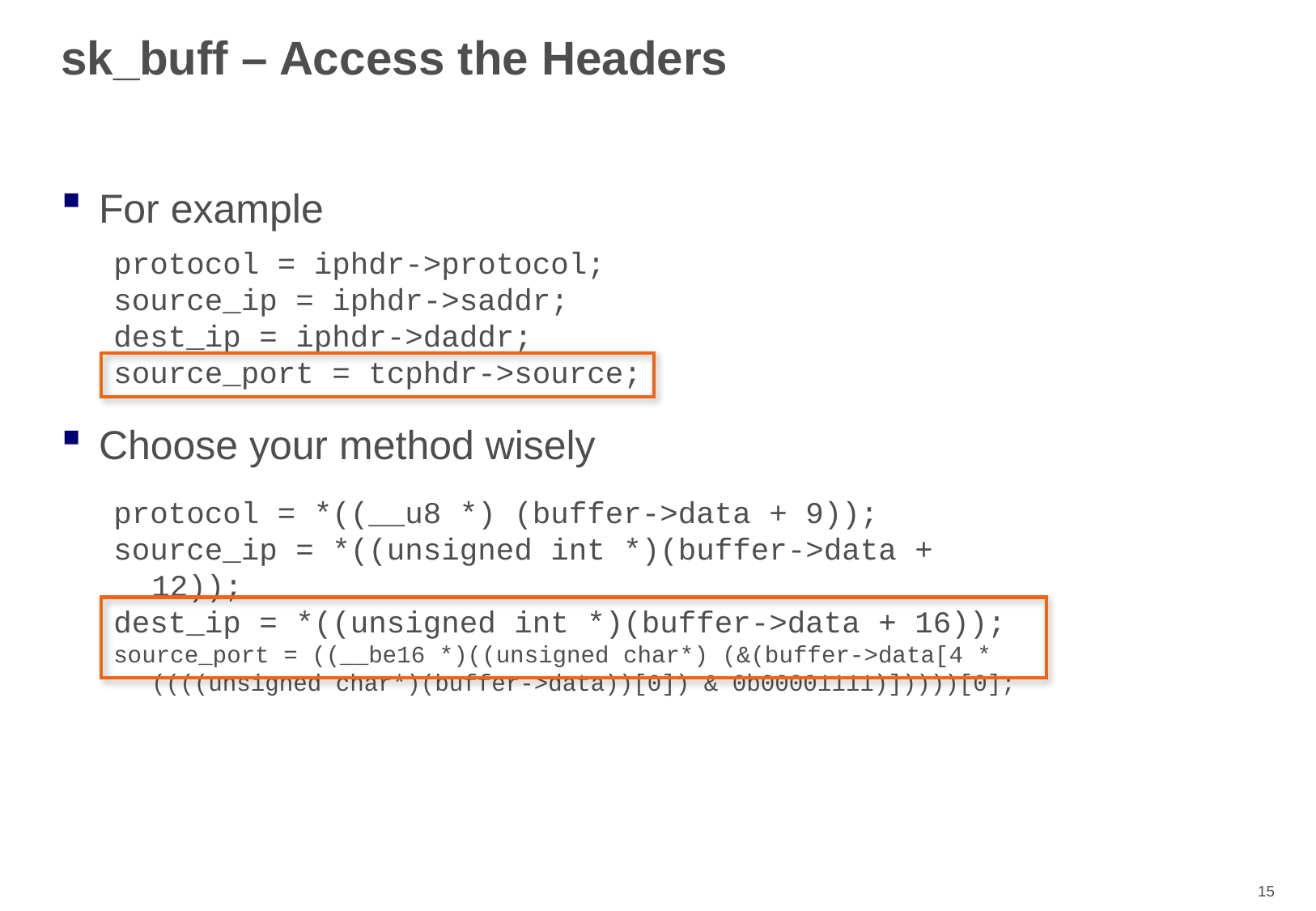

# sk_buff – Access the Headers
For example

Choose your method wisely

protocol = iphdr->protocol;
source_ip = iphdr->saddr;
dest_ip = iphdr->daddr;
source_port = tcphdr->source;

protocol = *((__u8 *) (buffer->data + 9));
source_ip = *((unsigned int *)(buffer->data + 12));
dest_ip = *((unsigned int *)(buffer->data + 16));
source_port = ((__be16 *)((unsigned char*) (&(buffer->data[4 * ((((unsigned char*)(buffer->data))[0]) & 0b00001111)]))))[0];